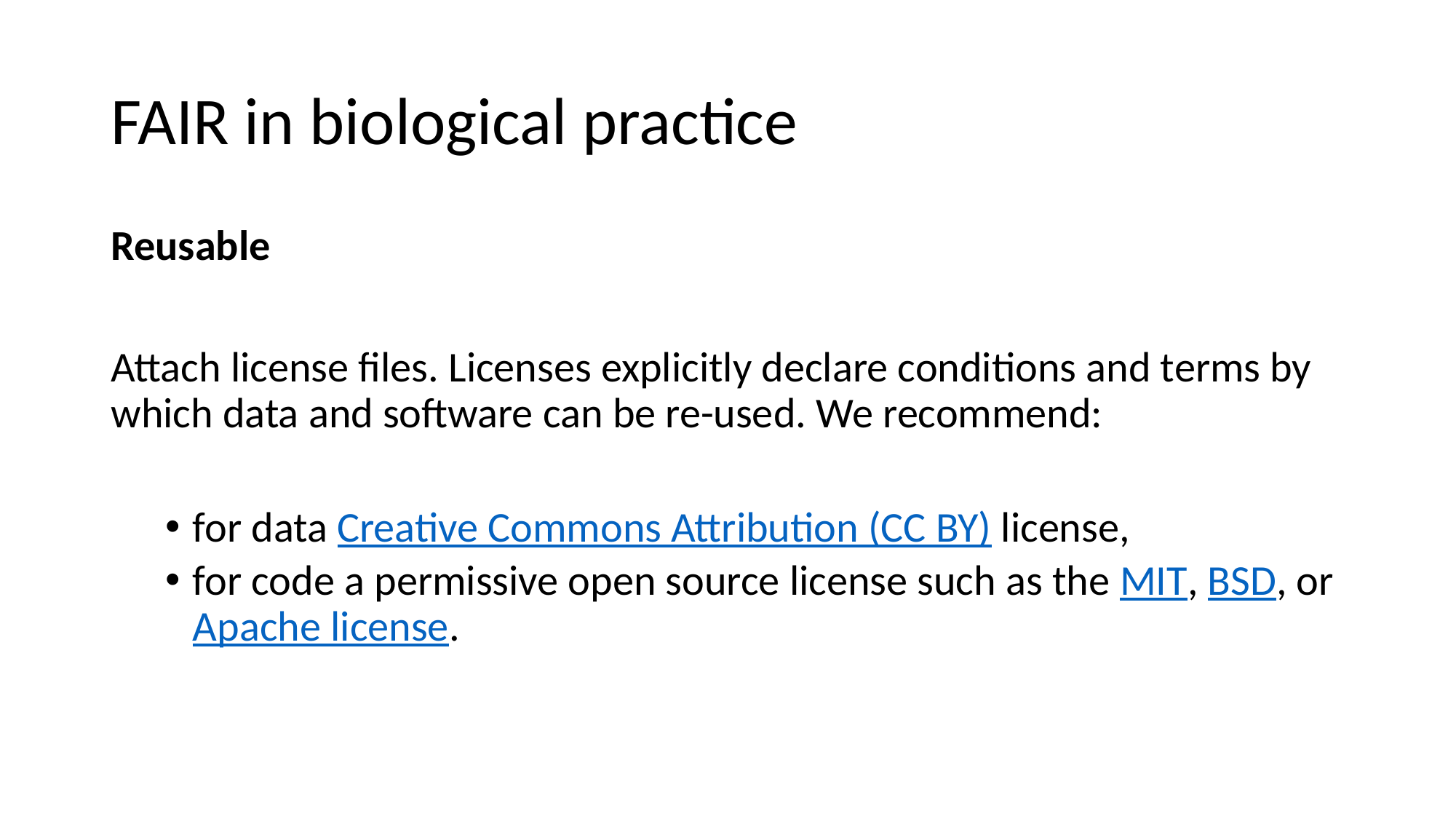

# FAIR in biological practice
Reusable

Attach license files. Licenses explicitly declare conditions and terms by which data and software can be re-used. We recommend:

for data Creative Commons Attribution (CC BY) license,
for code a permissive open source license such as the MIT, BSD, or Apache license.